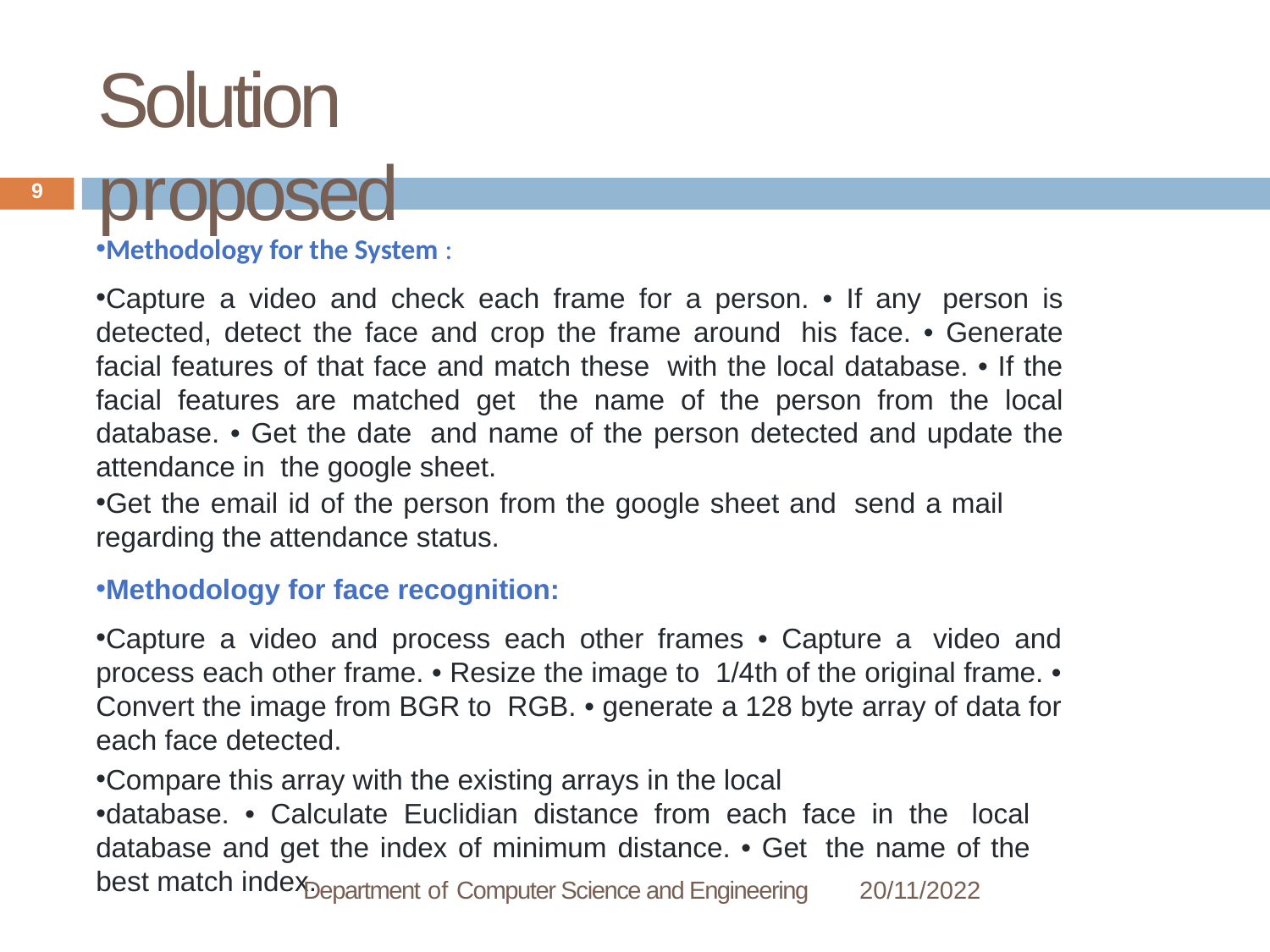

# Solution proposed
9
Methodology for the System :
Capture a video and check each frame for a person. • If any  person is detected, detect the face and crop the frame around  his face. • Generate facial features of that face and match these  with the local database. • If the facial features are matched get  the name of the person from the local database. • Get the date  and name of the person detected and update the attendance in  the google sheet.
Get the email id of the person from the google sheet and  send a mail regarding the attendance status.
Methodology for face recognition:
Capture a video and process each other frames • Capture a  video and process each other frame. • Resize the image to  1/4th of the original frame. • Convert the image from BGR to  RGB. • generate a 128 byte array of data for each face detected.
Compare this array with the existing arrays in the local
database. • Calculate Euclidian distance from each face in the  local database and get the index of minimum distance. • Get  the name of the best match index.

Department of Computer Science and Engineering
20/11/2022